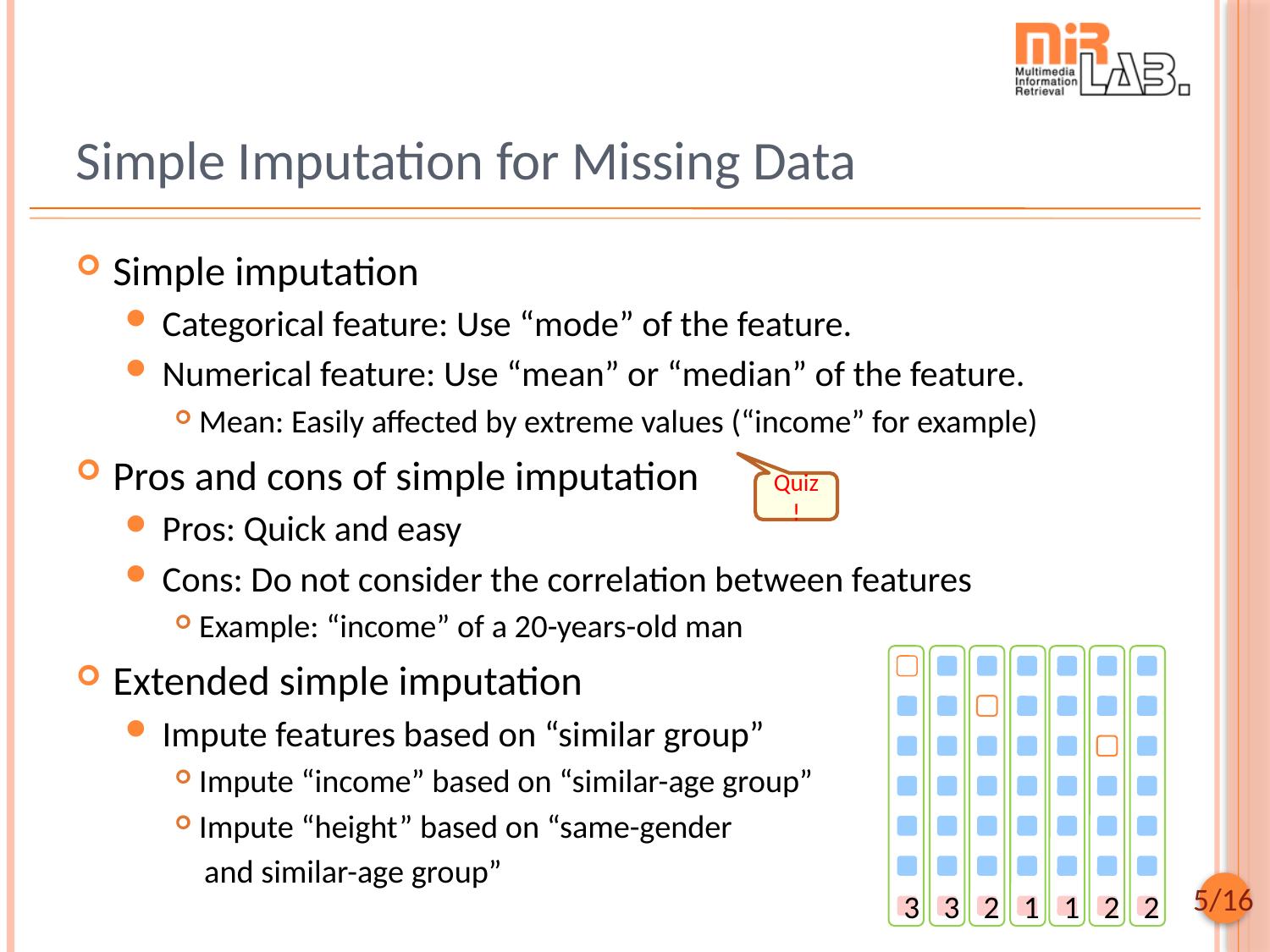

# Simple Imputation for Missing Data
Simple imputation
Categorical feature: Use “mode” of the feature.
Numerical feature: Use “mean” or “median” of the feature.
Mean: Easily affected by extreme values (“income” for example)
Pros and cons of simple imputation
Pros: Quick and easy
Cons: Do not consider the correlation between features
Example: “income” of a 20-years-old man
Extended simple imputation
Impute features based on “similar group”
Impute “income” based on “similar-age group”
Impute “height” based on “same-gender
    and similar-age group”

Quiz!

3
3
2
1
1
2
2